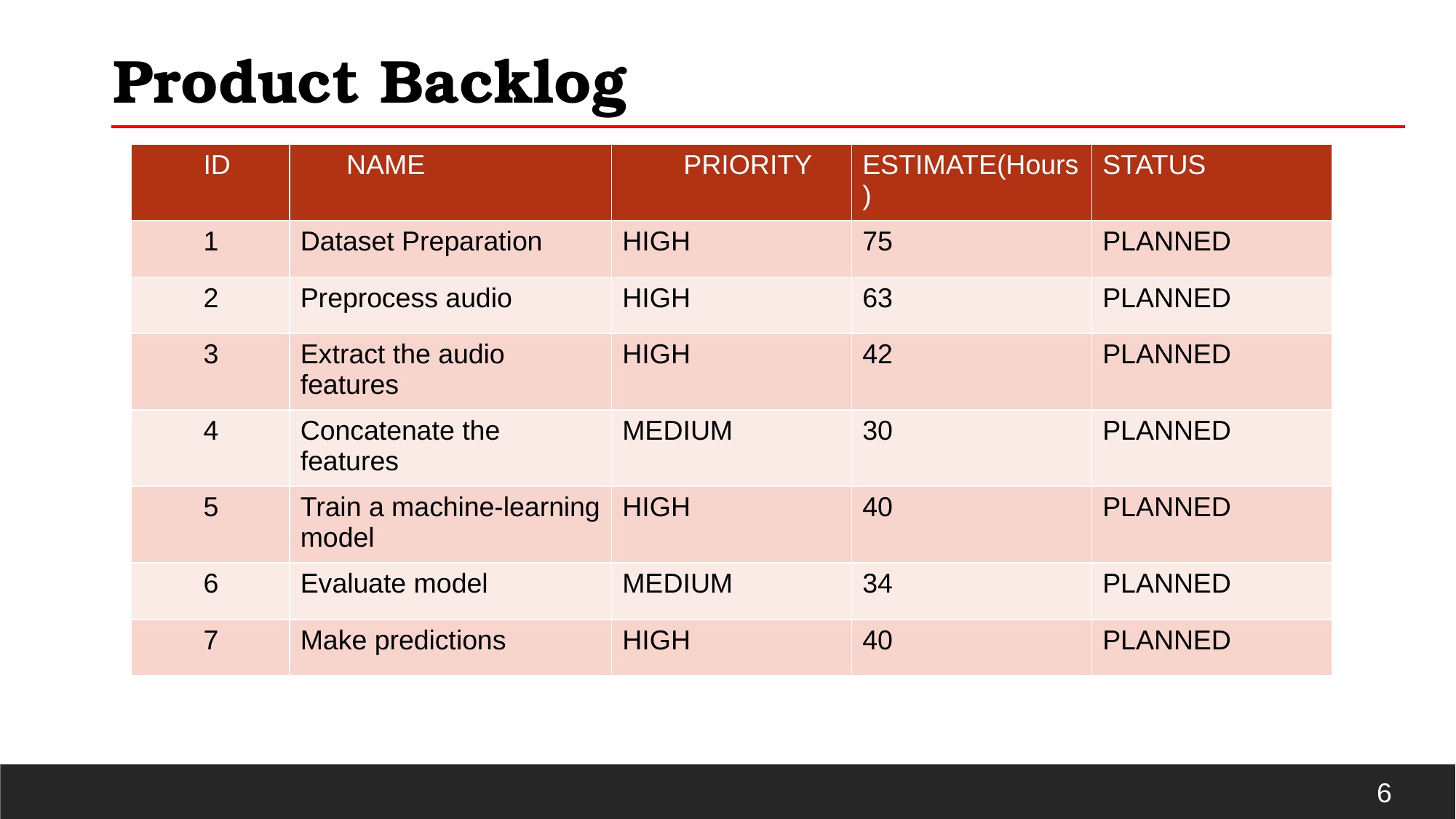

Product Backlog
| ID | NAME | PRIORITY | ESTIMATE(Hours) | STATUS |
| --- | --- | --- | --- | --- |
| 1 | Dataset Preparation | HIGH | 75 | PLANNED |
| 2 | Preprocess audio | HIGH | 63 | PLANNED |
| 3 | Extract the audio features | HIGH | 42 | PLANNED |
| 4 | Concatenate the features | MEDIUM | 30 | PLANNED |
| 5 | Train a machine-learning model | HIGH | 40 | PLANNED |
| 6 | Evaluate model | MEDIUM | 34 | PLANNED |
| 7 | Make predictions | HIGH | 40 | PLANNED |

Department of Computer Applications, MESCE KUTTIPPURAM
6